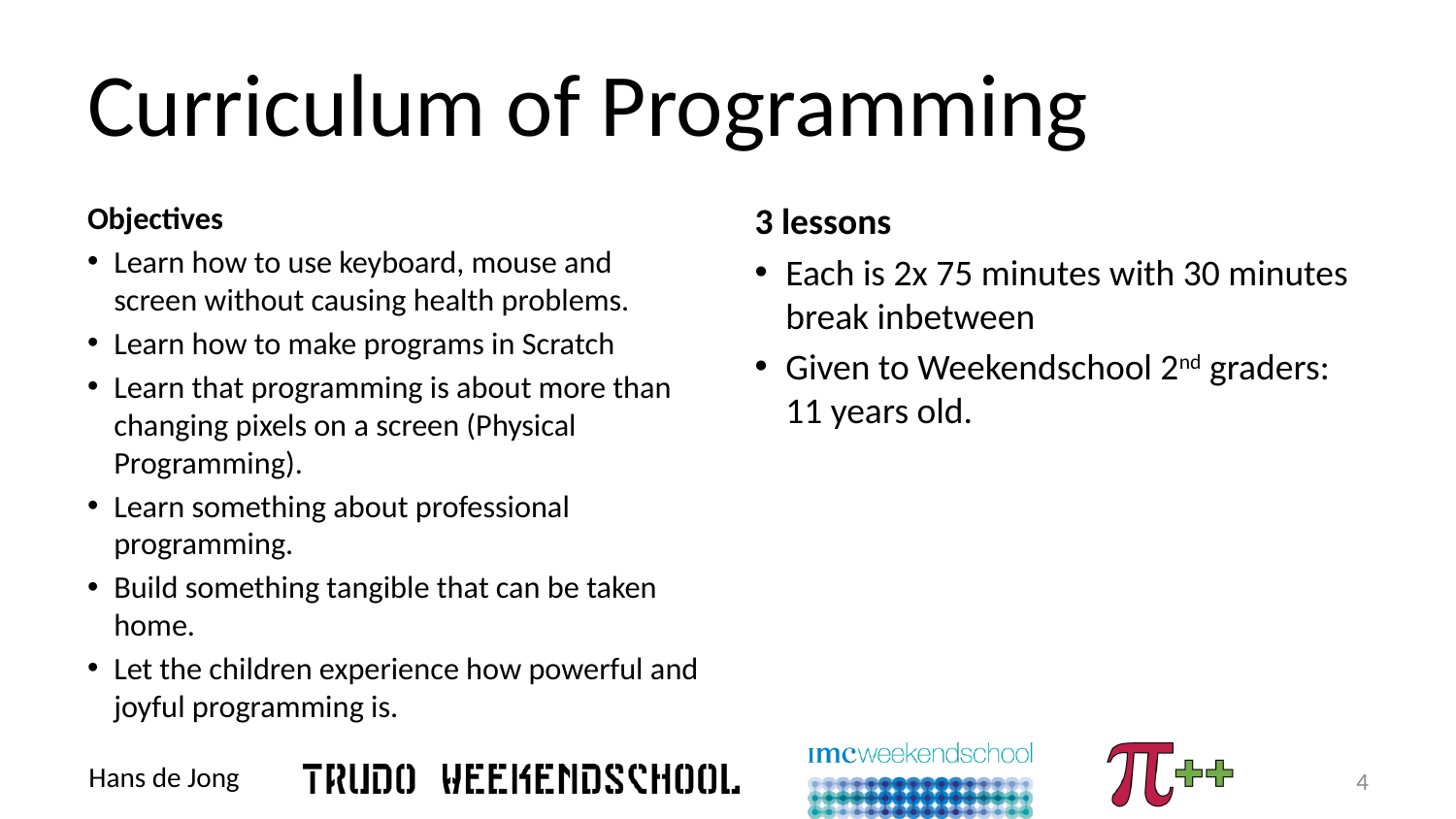

# Curriculum of Programming
Objectives
Learn how to use keyboard, mouse and screen without causing health problems.
Learn how to make programs in Scratch
Learn that programming is about more than changing pixels on a screen (Physical Programming).
Learn something about professional programming.
Build something tangible that can be taken home.
Let the children experience how powerful and joyful programming is.

3 lessons
Each is 2x 75 minutes with 30 minutes break inbetween
Given to Weekendschool 2nd graders: 11 years old.
4